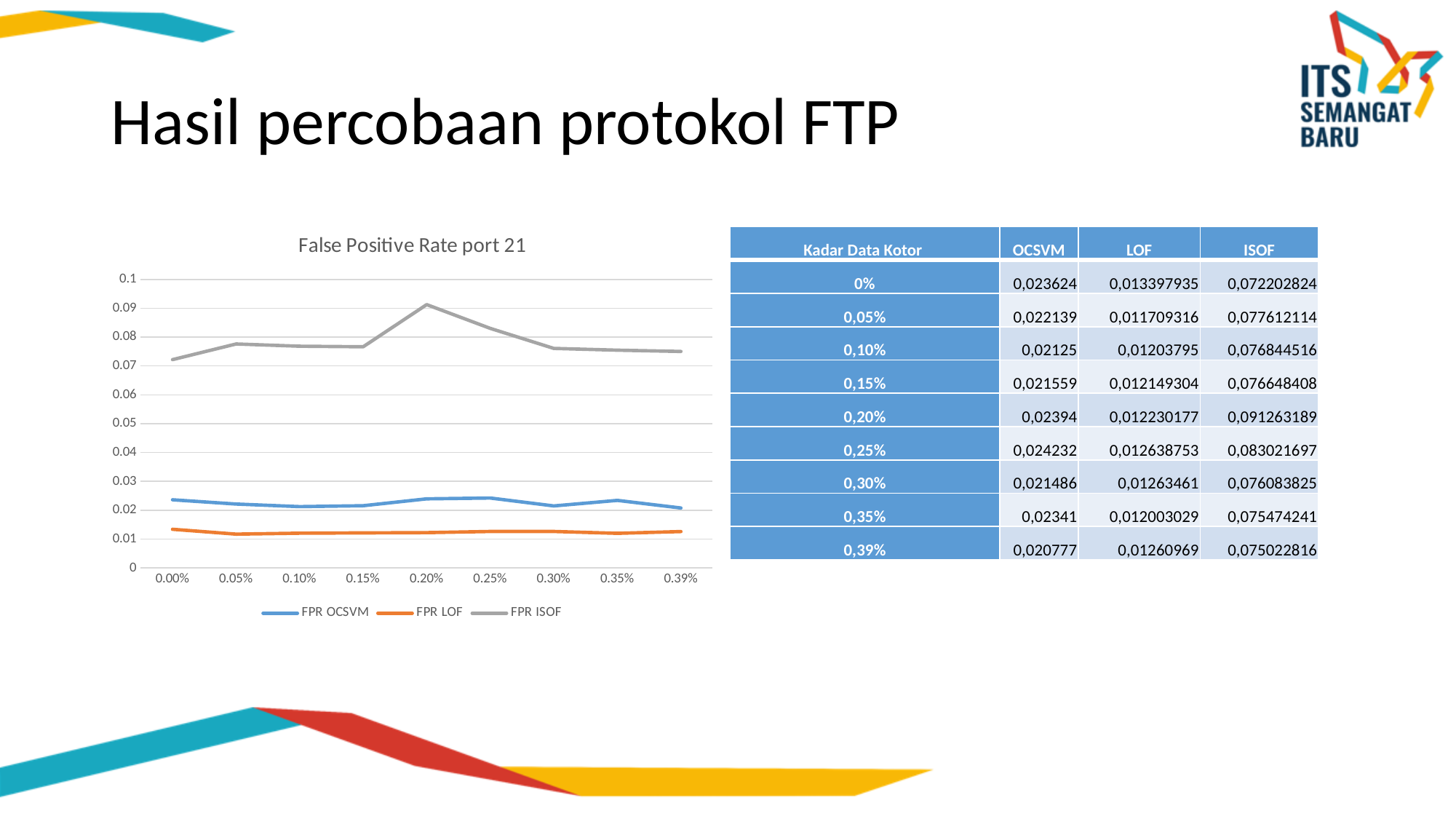

# Hasil percobaan protokol FTP

### Chart: False Positive Rate port 21

| Category | FPR | FPR | FPR |
|---|---|---|---|
| 0 | 0.023624147821633818 | 0.013397935257429992 | 0.07220282366799353 |
| 5.0000000000000001E-4 | 0.02213924833736162 | 0.011709316467877727 | 0.0776121139728002 |
| 1E-3 | 0.021250170847949636 | 0.012037949584674433 | 0.0768445157155879 |
| 1.5E-3 | 0.021559463014278912 | 0.012149304487968462 | 0.0766484075230101 |
| 2E-3 | 0.023940183505731457 | 0.012230177262135067 | 0.09126318948138655 |
| 2.5000000000000001E-3 | 0.024232397736919417 | 0.012638752766886962 | 0.08302169674180838 |
| 3.0000000000000001E-3 | 0.021485771352557345 | 0.012634609908881734 | 0.07608382538469775 |
| 3.5000000000000001E-3 | 0.023410255133161455 | 0.012003029238338396 | 0.07547424052178577 |
| 3.8999999999999998E-3 | 0.02077668231752163 | 0.012609690402574356 | 0.07502281647990783 |
| Kadar Data Kotor | OCSVM | LOF | ISOF |
| --- | --- | --- | --- |
| 0% | 0,023624 | 0,013397935 | 0,072202824 |
| 0,05% | 0,022139 | 0,011709316 | 0,077612114 |
| 0,10% | 0,02125 | 0,01203795 | 0,076844516 |
| 0,15% | 0,021559 | 0,012149304 | 0,076648408 |
| 0,20% | 0,02394 | 0,012230177 | 0,091263189 |
| 0,25% | 0,024232 | 0,012638753 | 0,083021697 |
| 0,30% | 0,021486 | 0,01263461 | 0,076083825 |
| 0,35% | 0,02341 | 0,012003029 | 0,075474241 |
| 0,39% | 0,020777 | 0,01260969 | 0,075022816 |